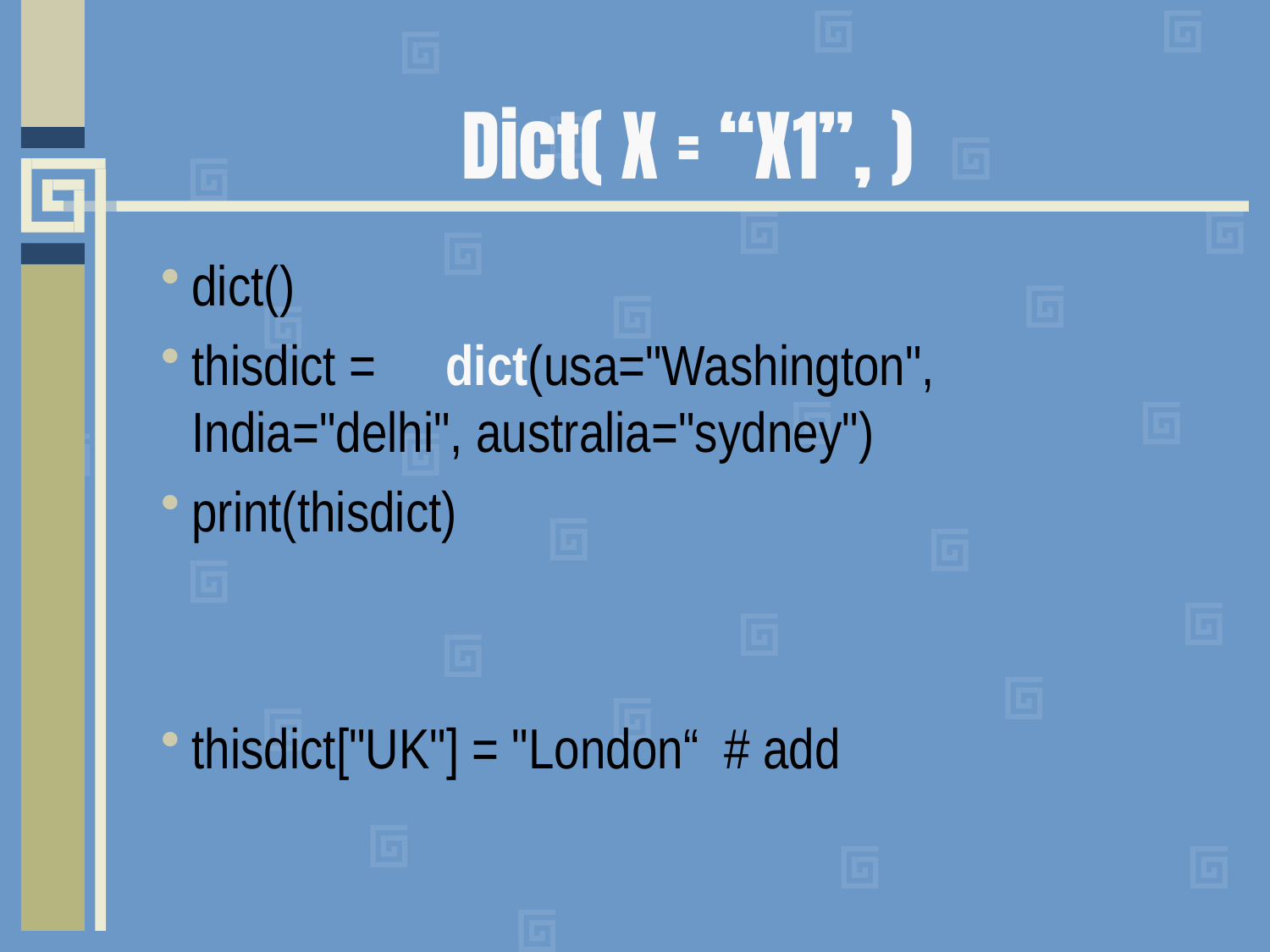

# Dict( X = “X1”, )
dict()
thisdict =	dict(usa="Washington", India="delhi", australia="sydney")
print(thisdict)

thisdict["UK"] = "London“  # add